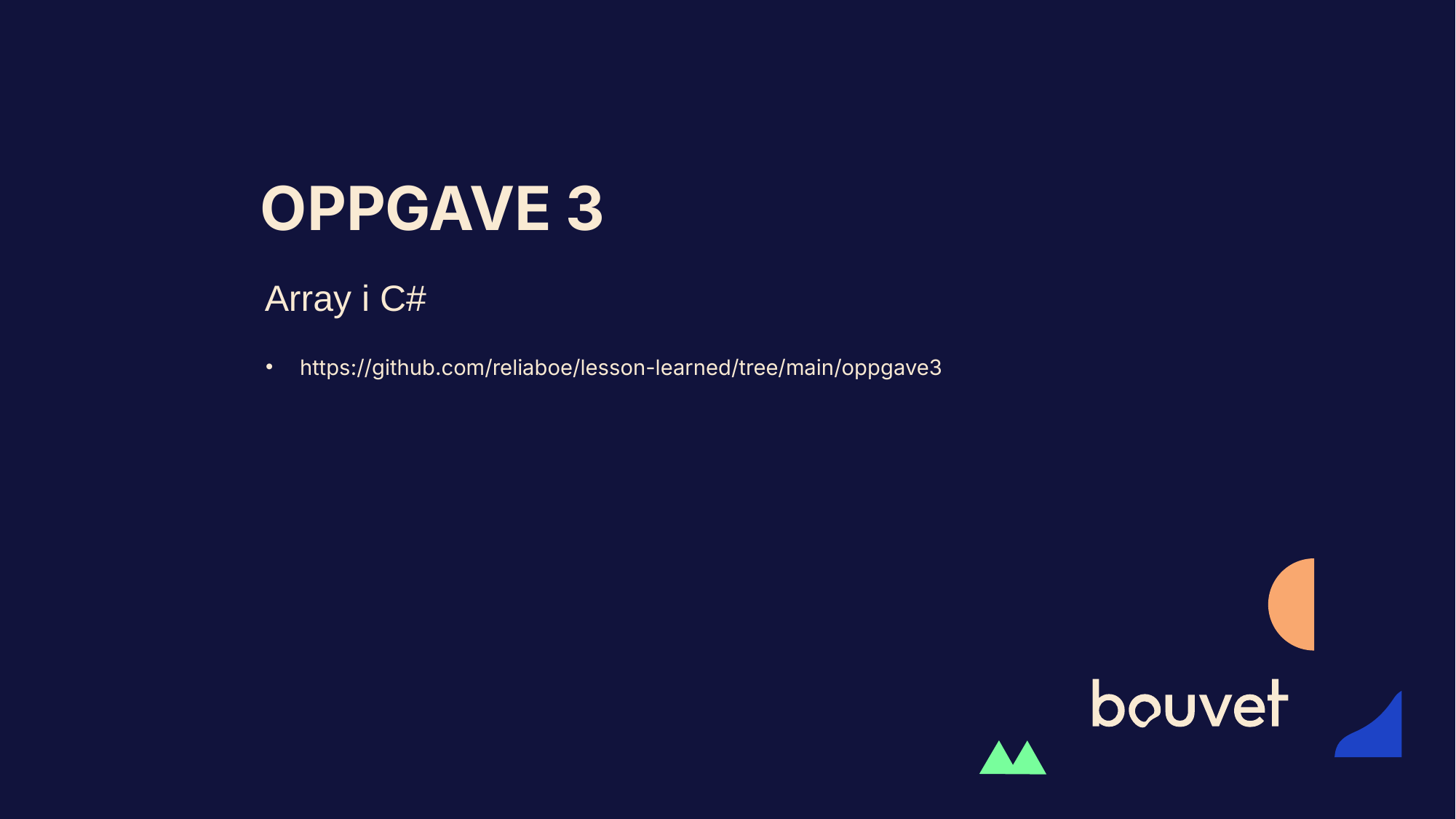

# Oppgave 3
Array i C#

https://github.com/reliaboe/lesson-learned/tree/main/oppgave3